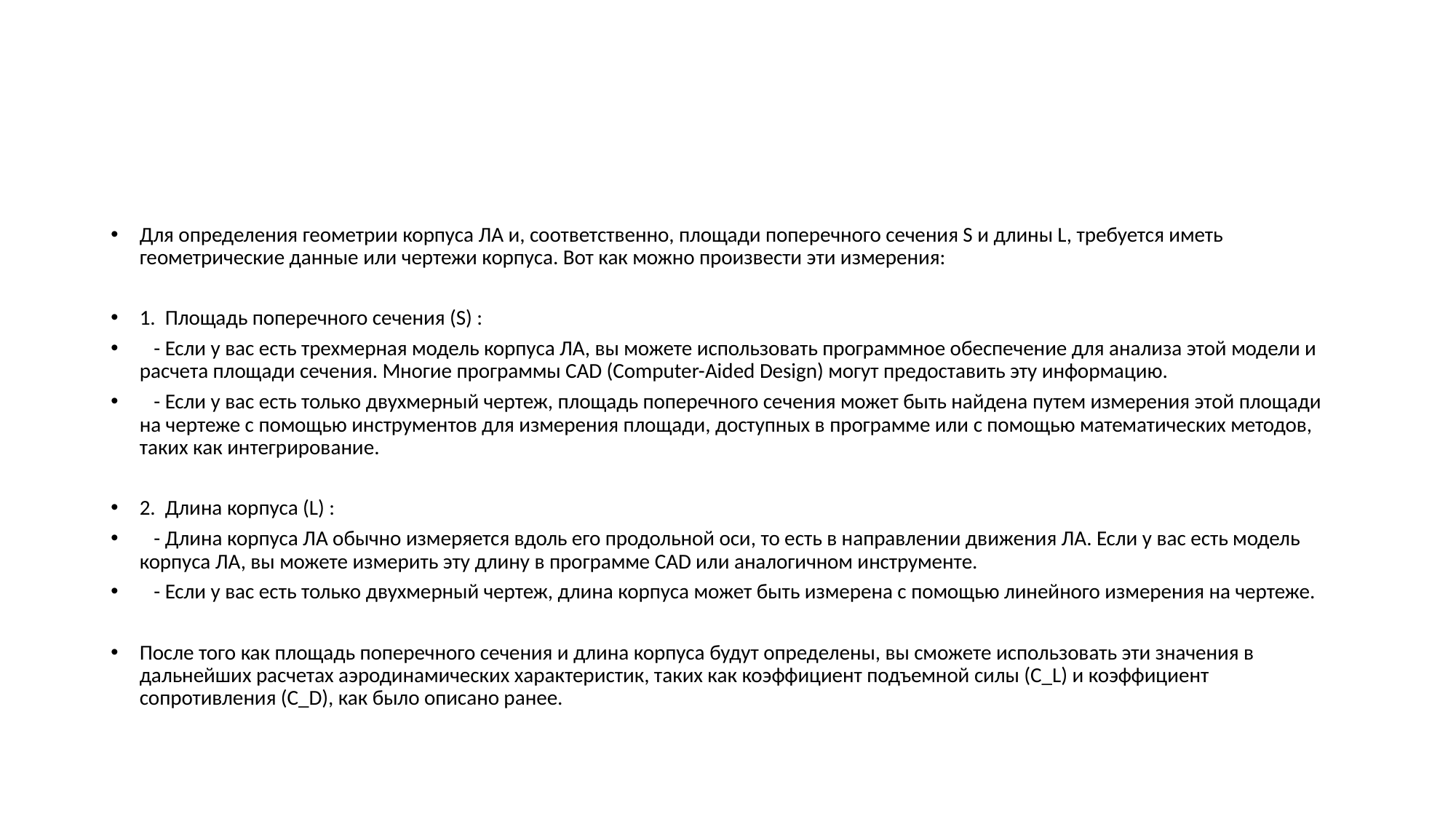

#
Для определения геометрии корпуса ЛА и, соответственно, площади поперечного сечения S и длины L, требуется иметь геометрические данные или чертежи корпуса. Вот как можно произвести эти измерения:

1.  Площадь поперечного сечения (S) :
   - Если у вас есть трехмерная модель корпуса ЛА, вы можете использовать программное обеспечение для анализа этой модели и расчета площади сечения. Многие программы CAD (Computer-Aided Design) могут предоставить эту информацию.
   - Если у вас есть только двухмерный чертеж, площадь поперечного сечения может быть найдена путем измерения этой площади на чертеже с помощью инструментов для измерения площади, доступных в программе или с помощью математических методов, таких как интегрирование.

2.  Длина корпуса (L) :
   - Длина корпуса ЛА обычно измеряется вдоль его продольной оси, то есть в направлении движения ЛА. Если у вас есть модель корпуса ЛА, вы можете измерить эту длину в программе CAD или аналогичном инструменте.
   - Если у вас есть только двухмерный чертеж, длина корпуса может быть измерена с помощью линейного измерения на чертеже.

После того как площадь поперечного сечения и длина корпуса будут определены, вы сможете использовать эти значения в дальнейших расчетах аэродинамических характеристик, таких как коэффициент подъемной силы (C_L) и коэффициент сопротивления (C_D), как было описано ранее.